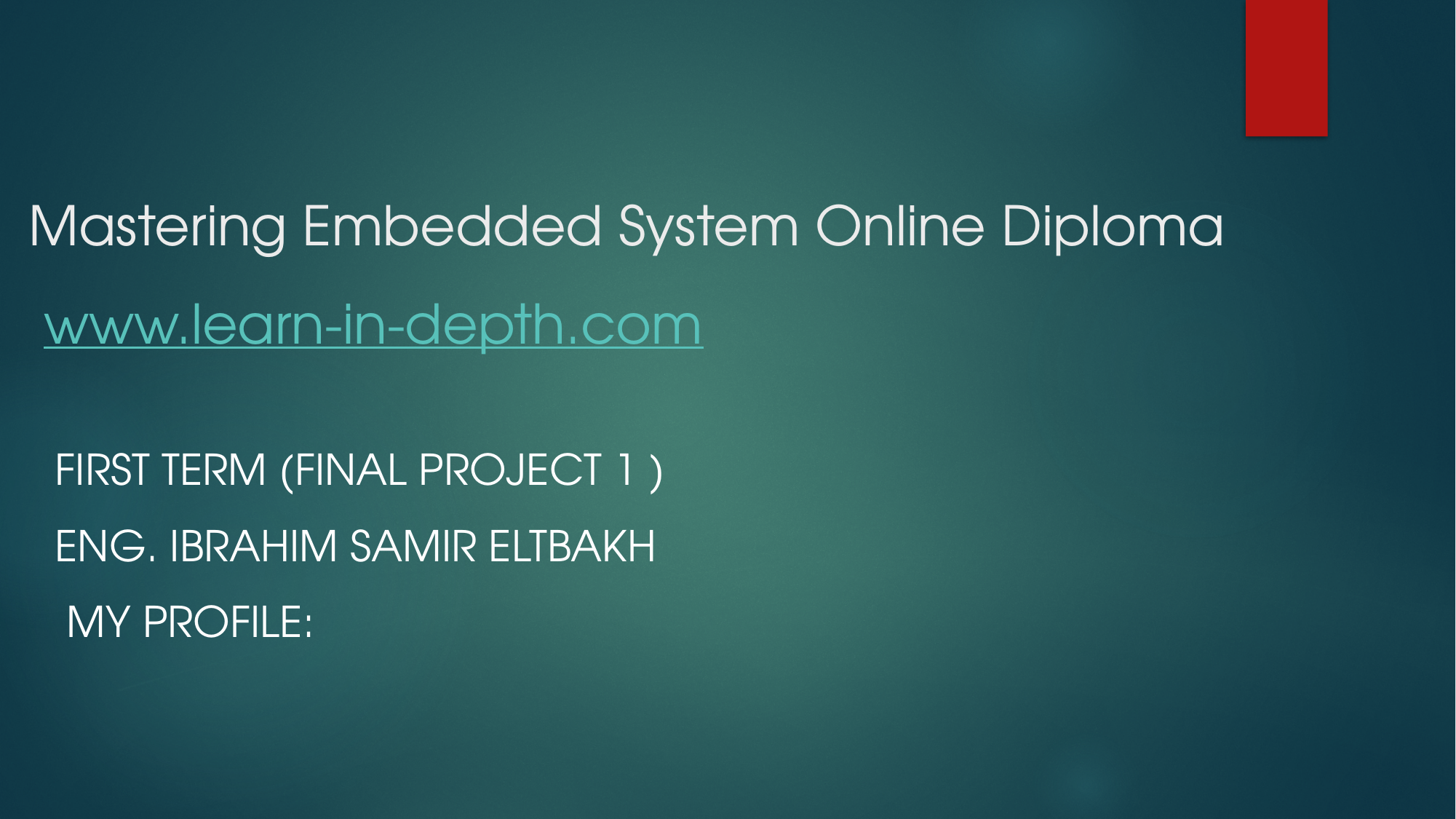

# Mastering Embedded System Online Diploma www.learn-in-depth.com
First Term (Final Project 1 )
Eng. Ibrahim Samir eltbakh
 My Profile: